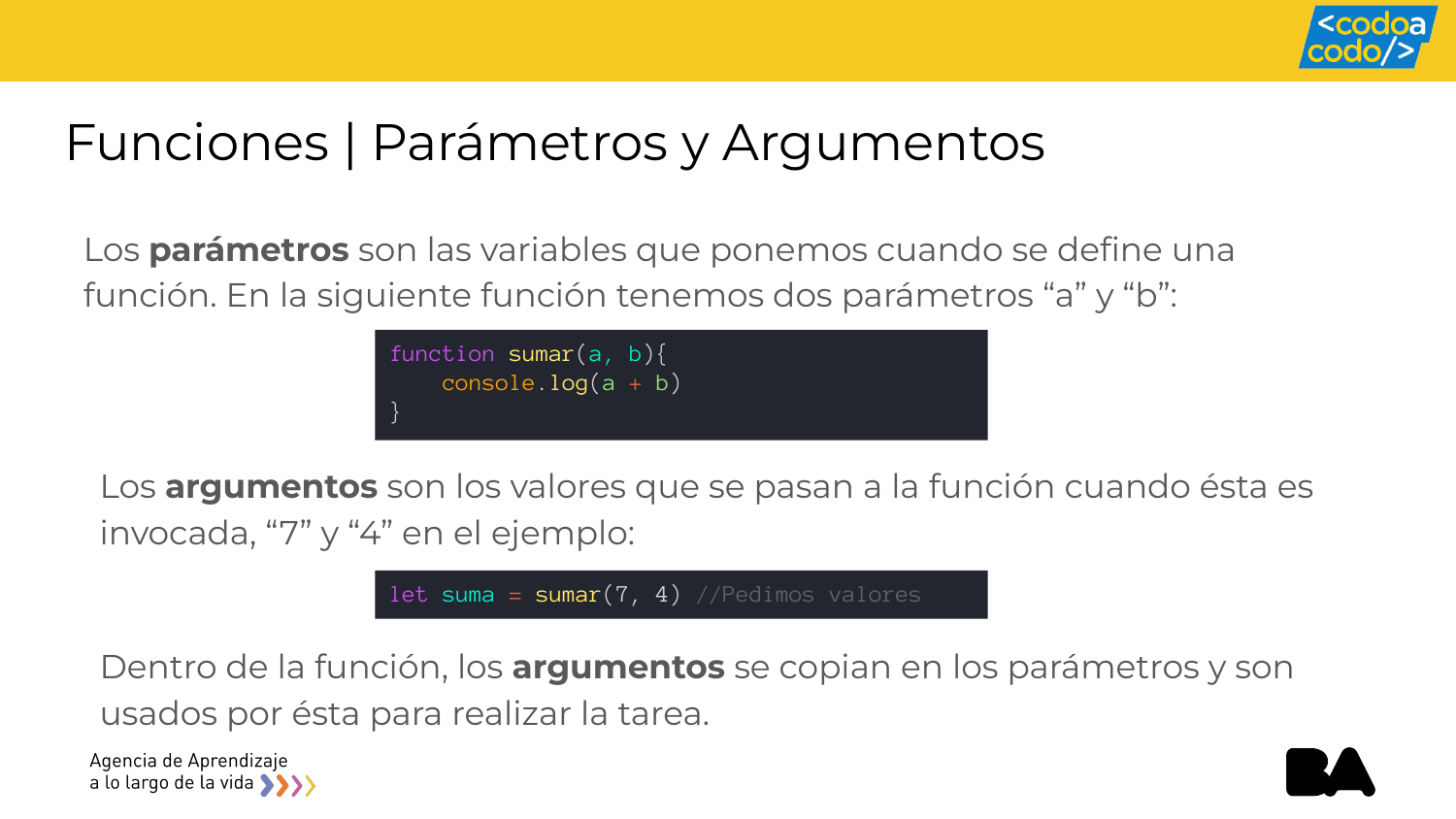

# Funciones | Parámetros y Argumentos
Los parámetros son las variables que ponemos cuando se define una función. En la siguiente función tenemos dos parámetros “a” y “b”:
function sumar(a, b){
    console.log(a + b)
}
Los argumentos son los valores que se pasan a la función cuando ésta es invocada, “7” y “4” en el ejemplo:
let suma = sumar(7, 4) //Pedimos valores
Dentro de la función, los argumentos se copian en los parámetros y son usados por ésta para realizar la tarea.